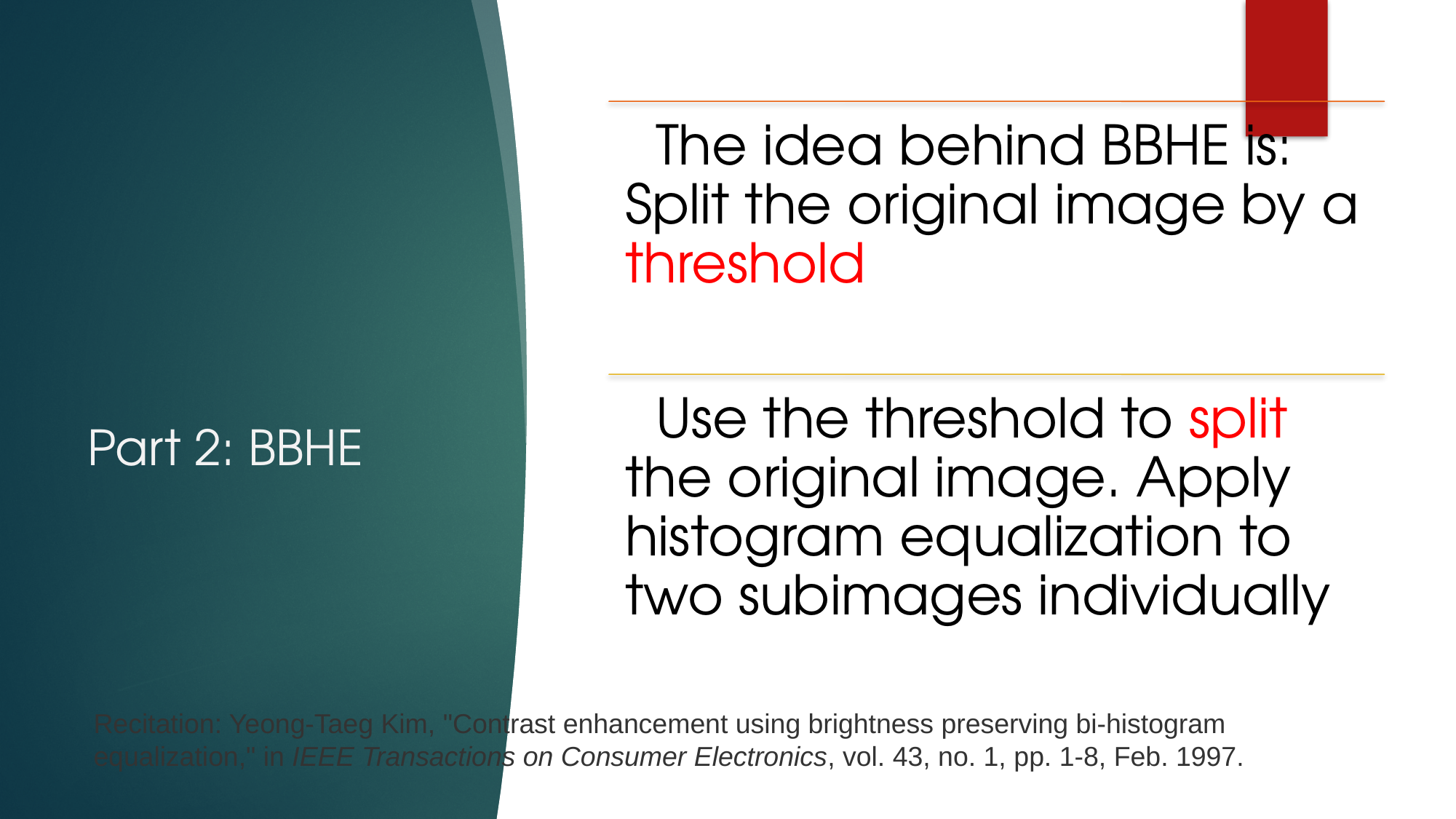

The idea behind BBHE is: Split the original image by a threshold
  Use the threshold to split the original image. Apply histogram equalization to two subimages individually
# Part 2: BBHE
Recitation: Yeong-Taeg Kim, "Contrast enhancement using brightness preserving bi-histogram equalization," in IEEE Transactions on Consumer Electronics, vol. 43, no. 1, pp. 1-8, Feb. 1997.